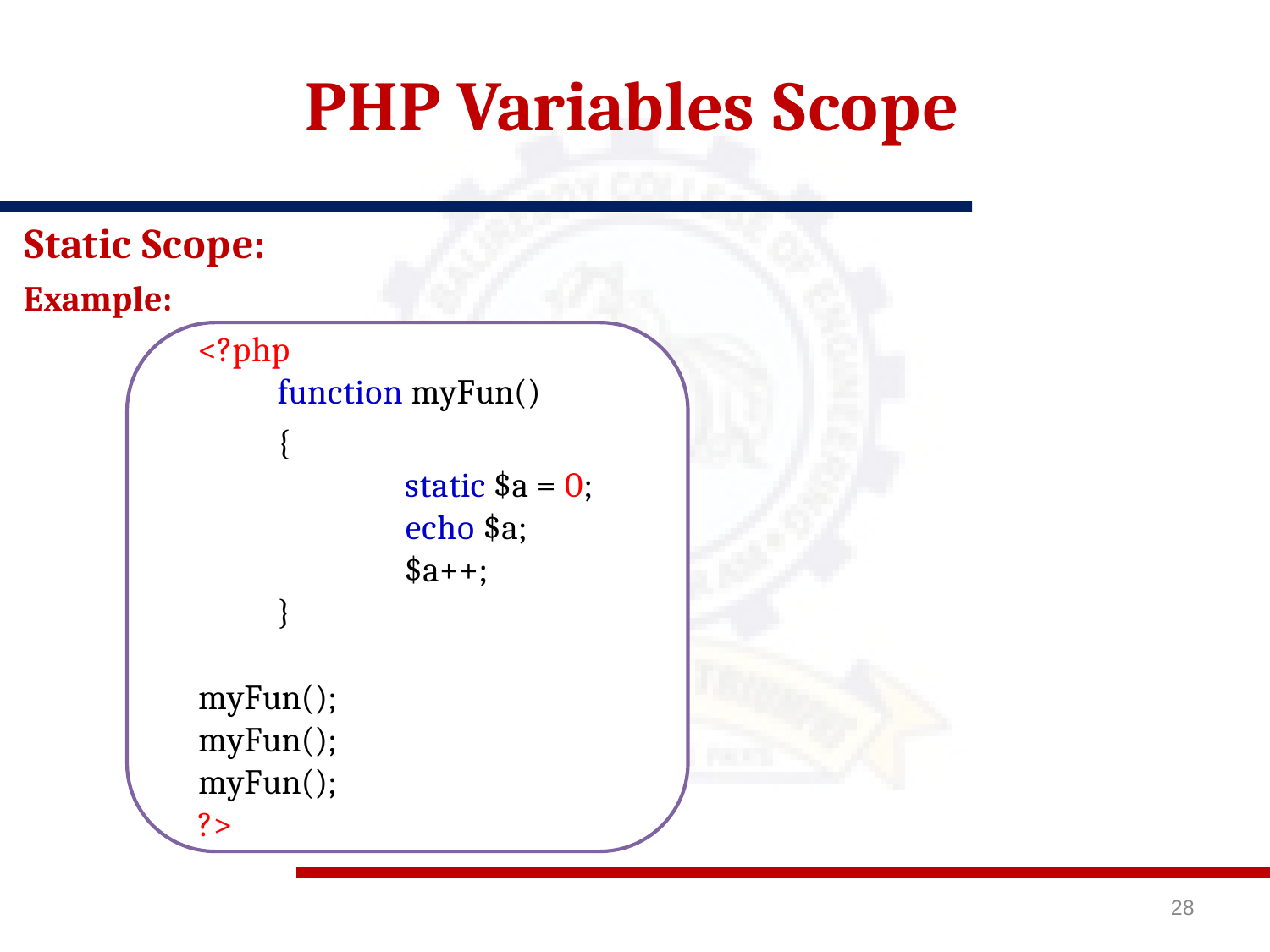

# PHP Variables Scope
Static Scope:
Example:
<?php
function myFun()
{
static $a = 0;
echo $a;
$a++;
}

myFun();
myFun();
myFun();
?>

28